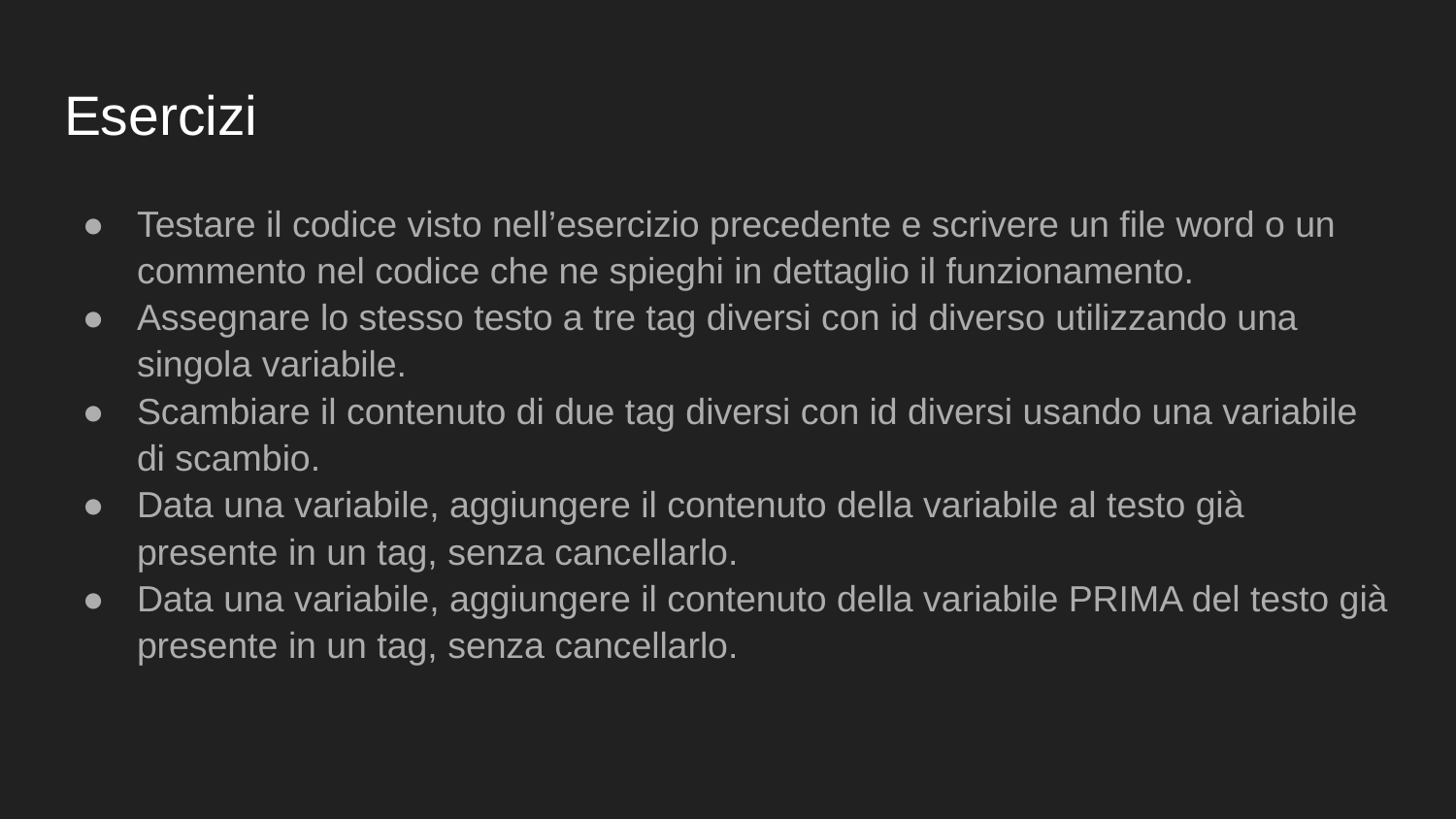

# Esercizi
Testare il codice visto nell’esercizio precedente e scrivere un file word o un commento nel codice che ne spieghi in dettaglio il funzionamento.
Assegnare lo stesso testo a tre tag diversi con id diverso utilizzando una singola variabile.
Scambiare il contenuto di due tag diversi con id diversi usando una variabile di scambio.
Data una variabile, aggiungere il contenuto della variabile al testo già presente in un tag, senza cancellarlo.
Data una variabile, aggiungere il contenuto della variabile PRIMA del testo già presente in un tag, senza cancellarlo.